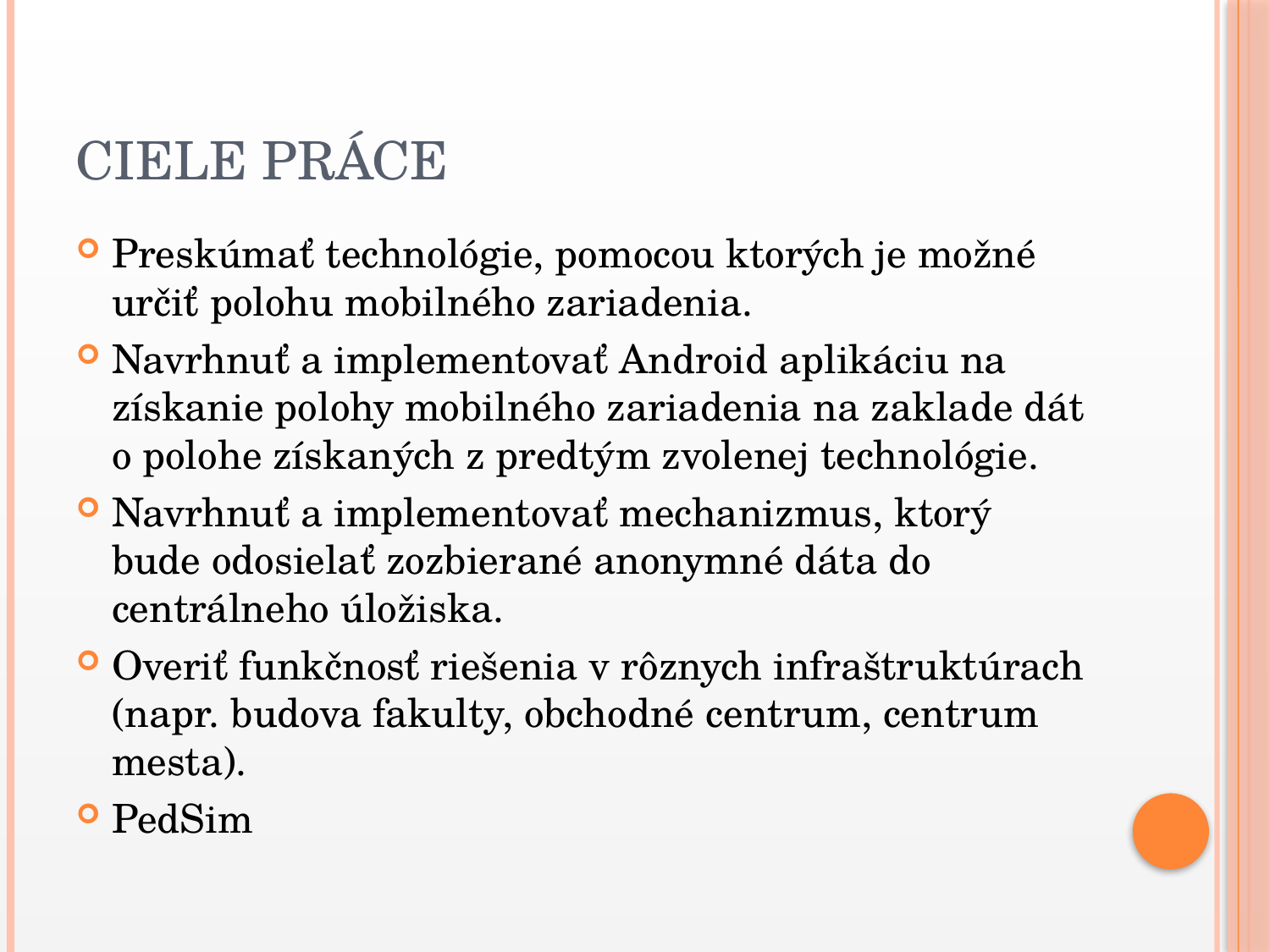

# Ciele práce
Preskúmať technológie, pomocou ktorých je možné určiť polohu mobilného zariadenia.
Navrhnuť a implementovať Android aplikáciu na získanie polohy mobilného zariadenia na zaklade dát o polohe získaných z predtým zvolenej technológie.
Navrhnuť a implementovať mechanizmus, ktorý bude odosielať zozbierané anonymné dáta do centrálneho úložiska.
Overiť funkčnosť riešenia v rôznych infraštruktúrach (napr. budova fakulty, obchodné centrum, centrum mesta).
PedSim